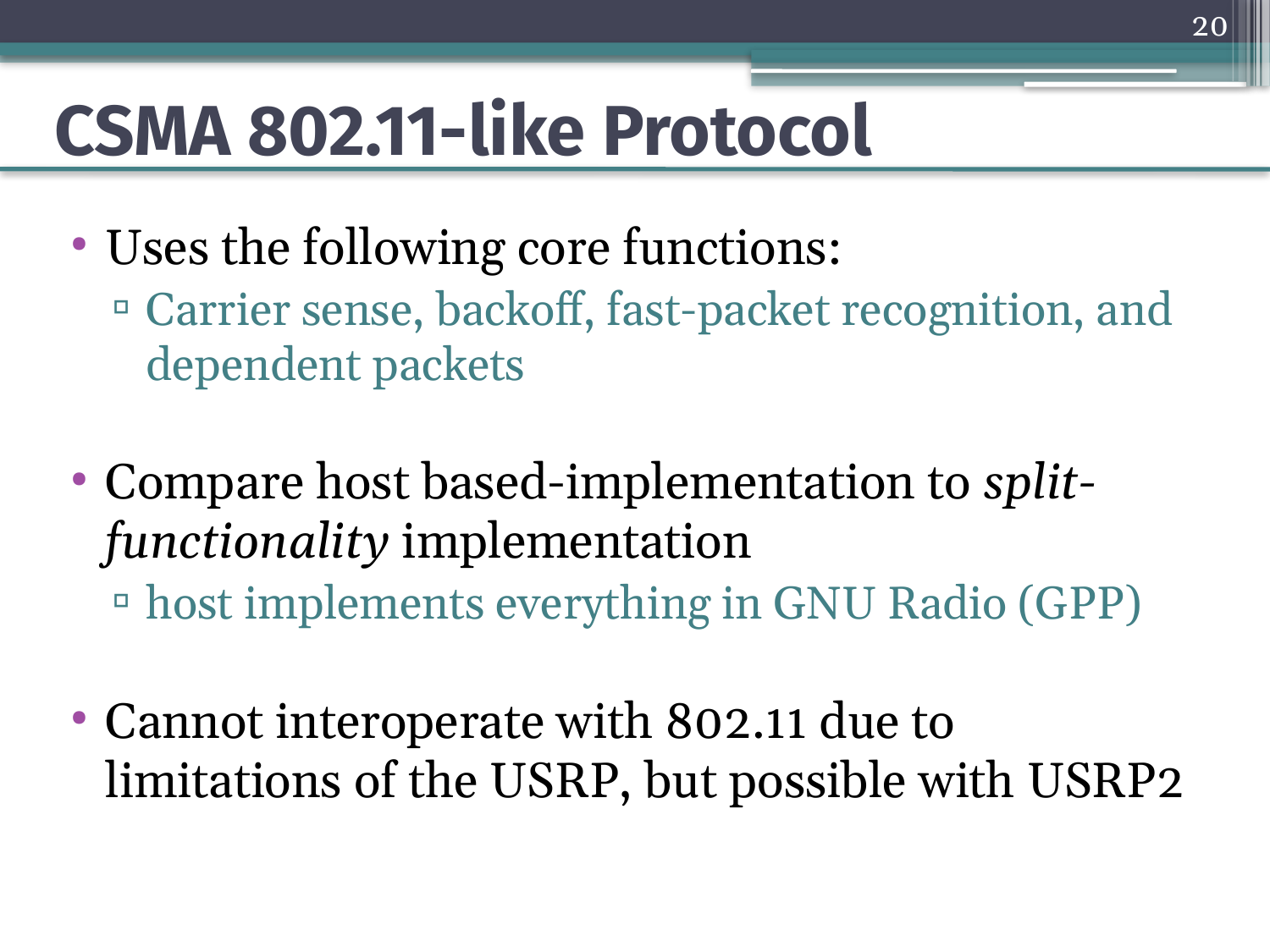

20
# CSMA 802.11-like Protocol
Uses the following core functions:
Carrier sense, backoff, fast-packet recognition, and dependent packets
Compare host based-implementation to split-functionality implementation
host implements everything in GNU Radio (GPP)
Cannot interoperate with 802.11 due to limitations of the USRP, but possible with USRP2